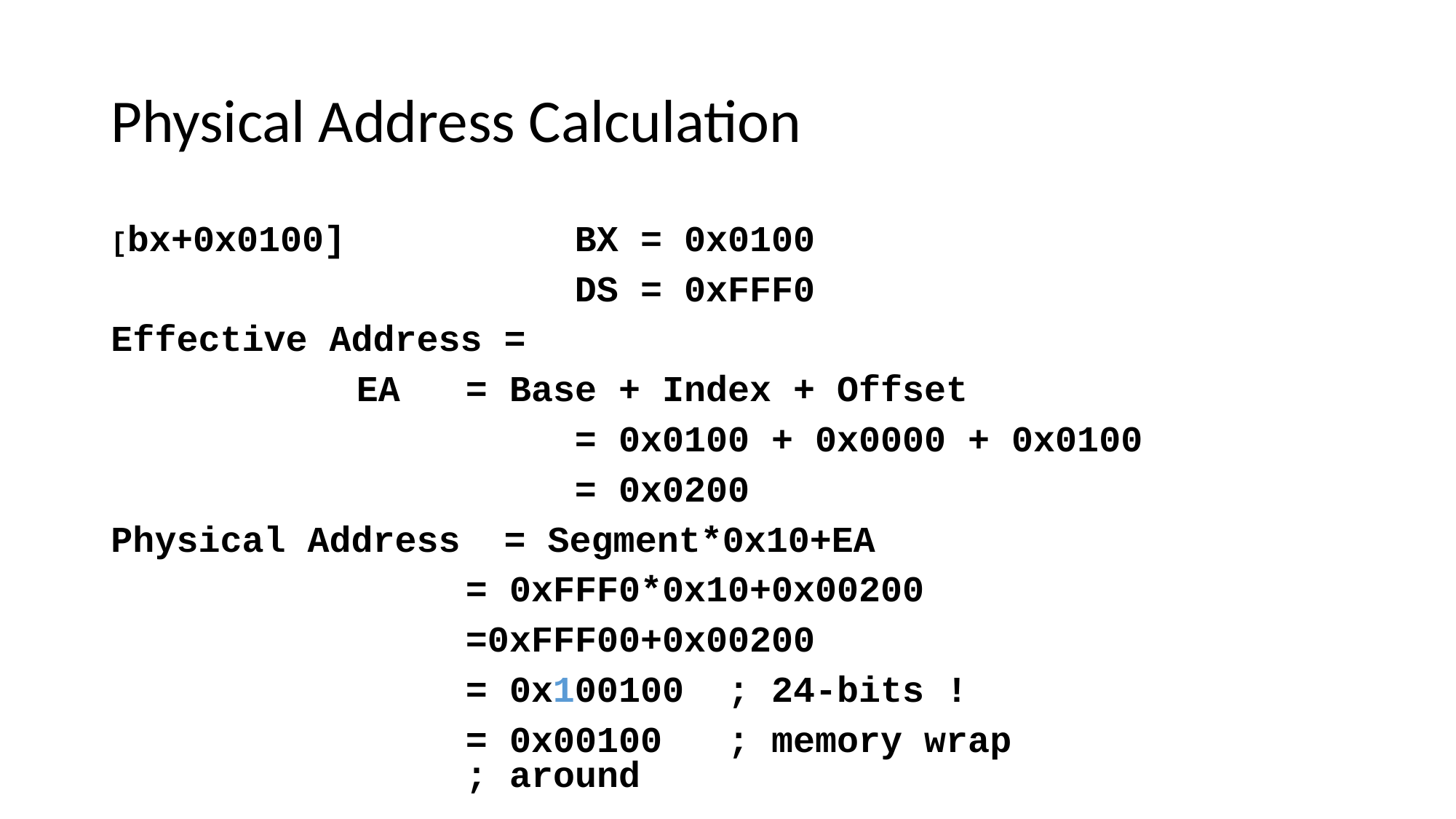

# Physical Address Calculation
[bx+0x0100]			BX = 0x0100
					DS = 0xFFF0
Effective Address =
		 	EA	= Base + Index + Offset
		     		= 0x0100 + 0x0000 + 0x0100
		     		= 0x0200
Physical Address  = Segment*0x10+EA
				= 0xFFF0*0x10+0x00200
				=0xFFF00+0x00200
				= 0x100100  ; 24-bits !
				= 0x00100   ; memory wrap 						; around